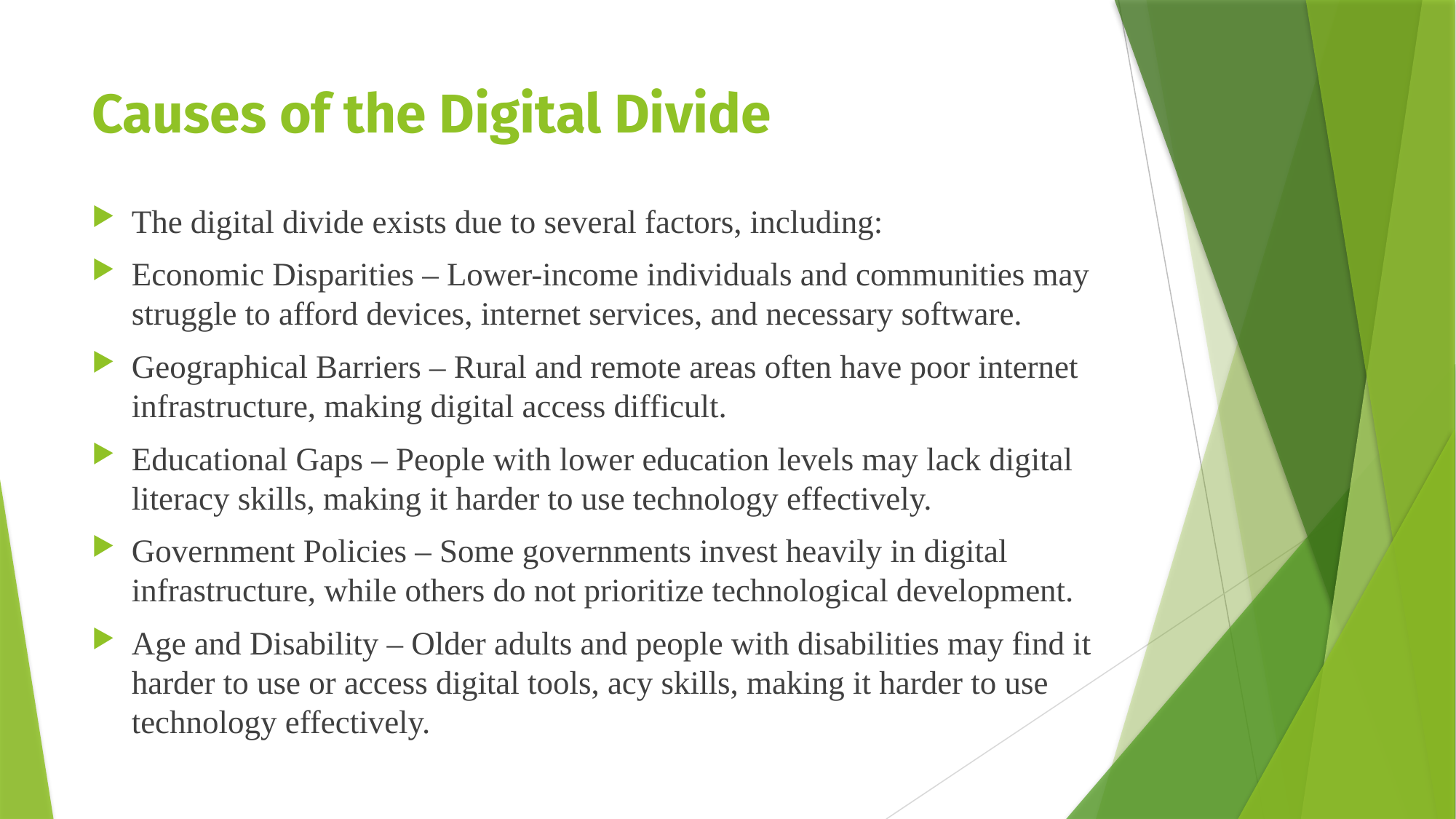

# Causes of the Digital Divide
The digital divide exists due to several factors, including:
Economic Disparities – Lower-income individuals and communities may struggle to afford devices, internet services, and necessary software.
Geographical Barriers – Rural and remote areas often have poor internet infrastructure, making digital access difficult.
Educational Gaps – People with lower education levels may lack digital literacy skills, making it harder to use technology effectively.
Government Policies – Some governments invest heavily in digital infrastructure, while others do not prioritize technological development.
Age and Disability – Older adults and people with disabilities may find it harder to use or access digital tools, acy skills, making it harder to use technology effectively.